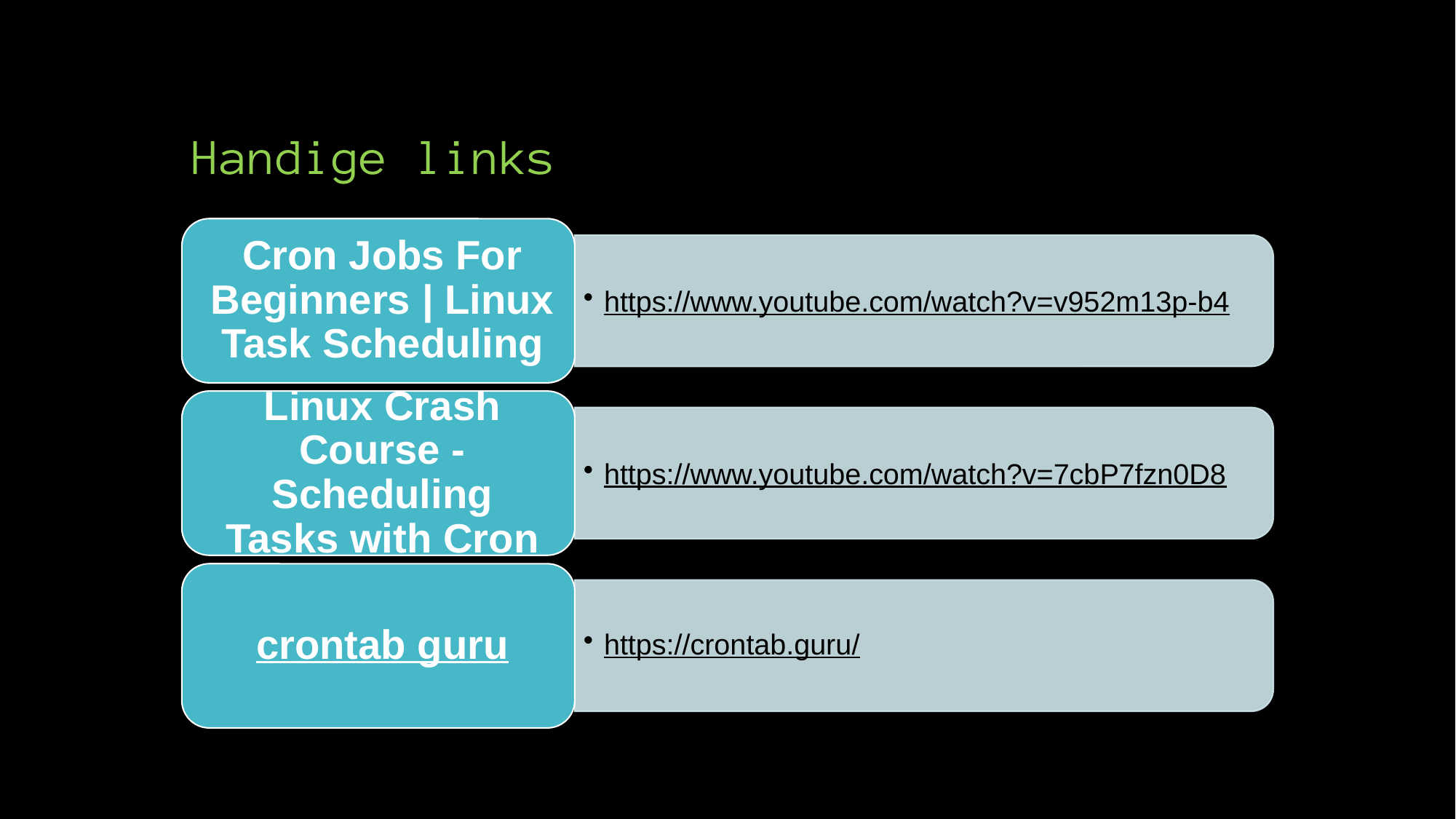

# Handige links

https://www.youtube.com/watch?v=v952m13p-b4

Cron Jobs For Beginners | Linux Task Scheduling

https://www.youtube.com/watch?v=7cbP7fzn0D8

Linux Crash Course - Scheduling Tasks with Cron
https://crontab.guru/
crontab guru